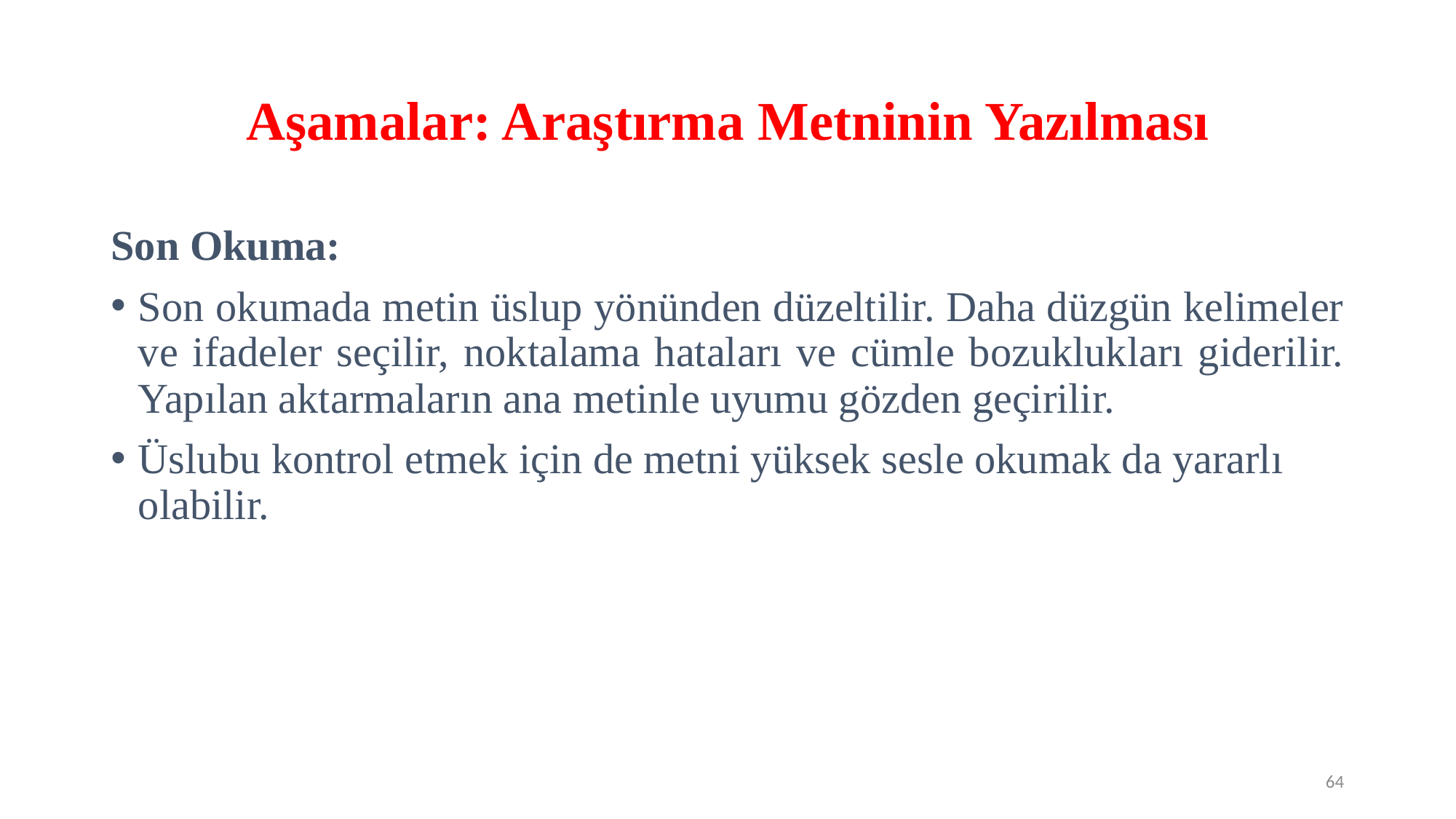

# Aşamalar: Araştırma Metninin Yazılması
Son Okuma:
Son okumada metin üslup yönünden düzeltilir. Daha düzgün kelimeler ve ifadeler seçilir, noktalama hataları ve cümle bozuklukları giderilir. Yapılan aktarmaların ana metinle uyumu gözden geçirilir.
Üslubu kontrol etmek için de metni yüksek sesle okumak da yararlı olabilir.
64